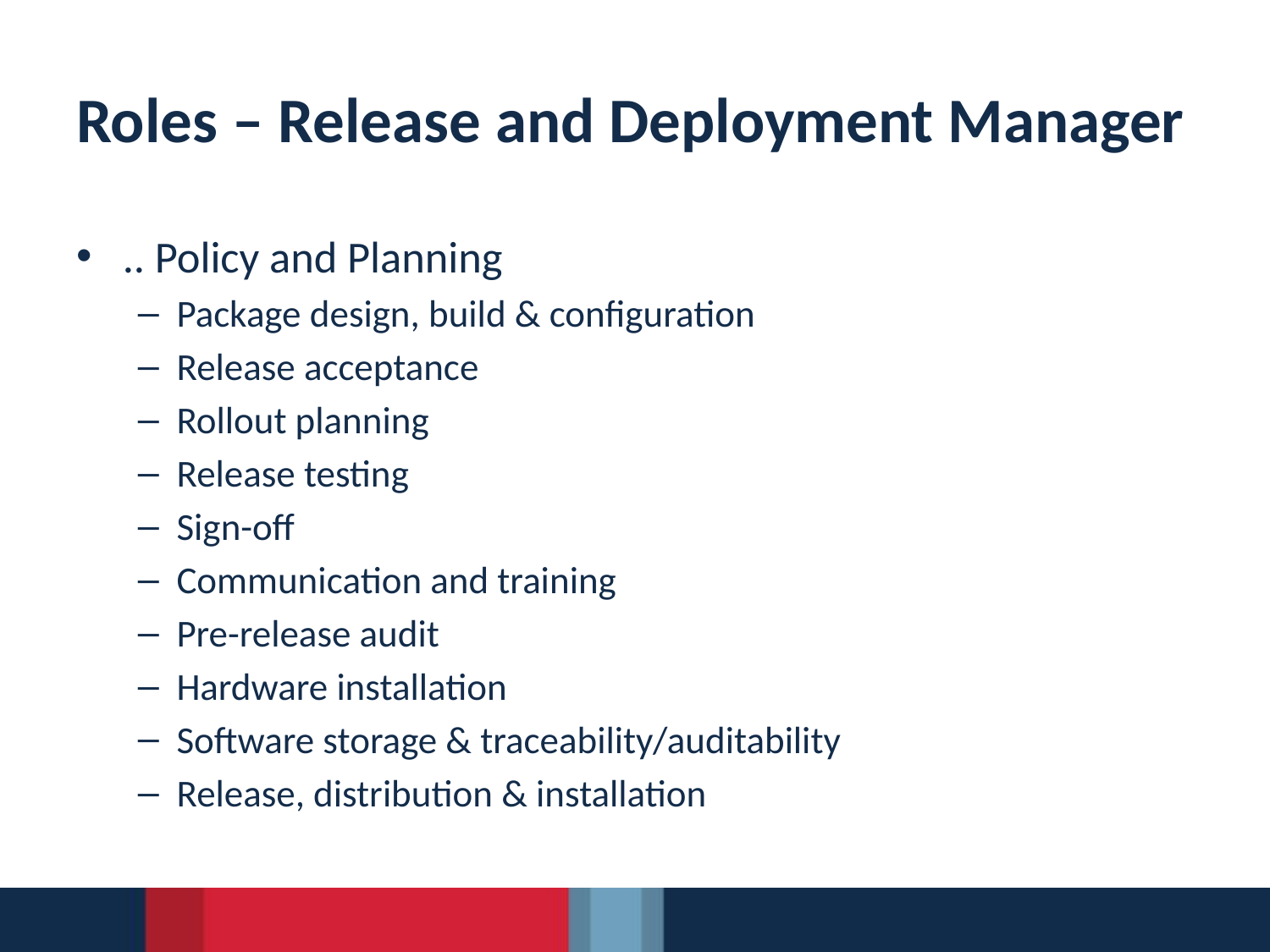

# Roles – Release and Deployment Manager
.. Policy and Planning
Package design, build & configuration
Release acceptance
Rollout planning
Release testing
Sign-off
Communication and training
Pre-release audit
Hardware installation
Software storage & traceability/auditability
Release, distribution & installation